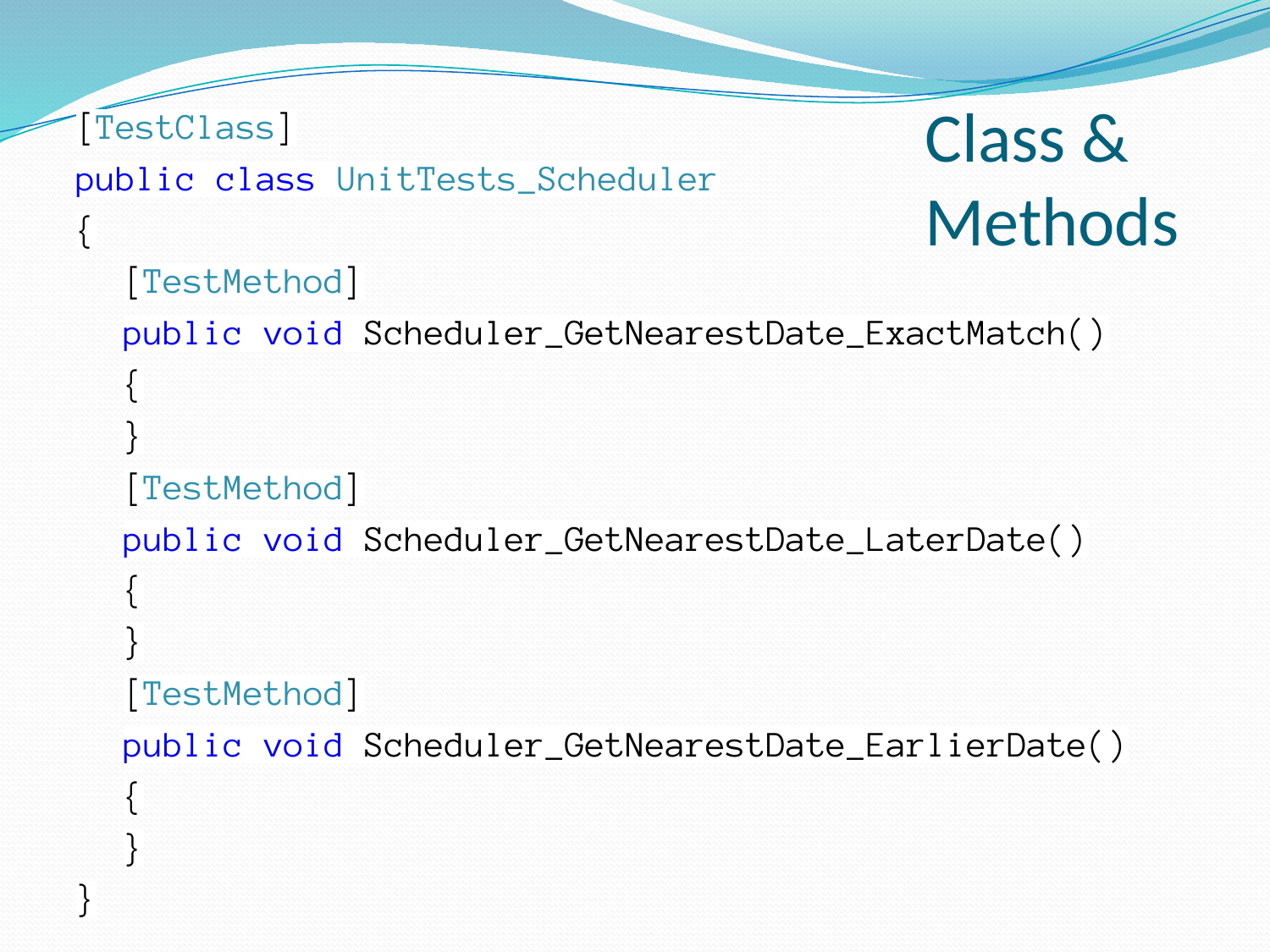

# Class & Methods
[TestClass]
public class UnitTests_Scheduler
{
[TestMethod]
public void Scheduler_GetNearestDate_ExactMatch()
{
}
[TestMethod]
public void Scheduler_GetNearestDate_LaterDate()
{
}
[TestMethod]
public void Scheduler_GetNearestDate_EarlierDate()
{
}
}